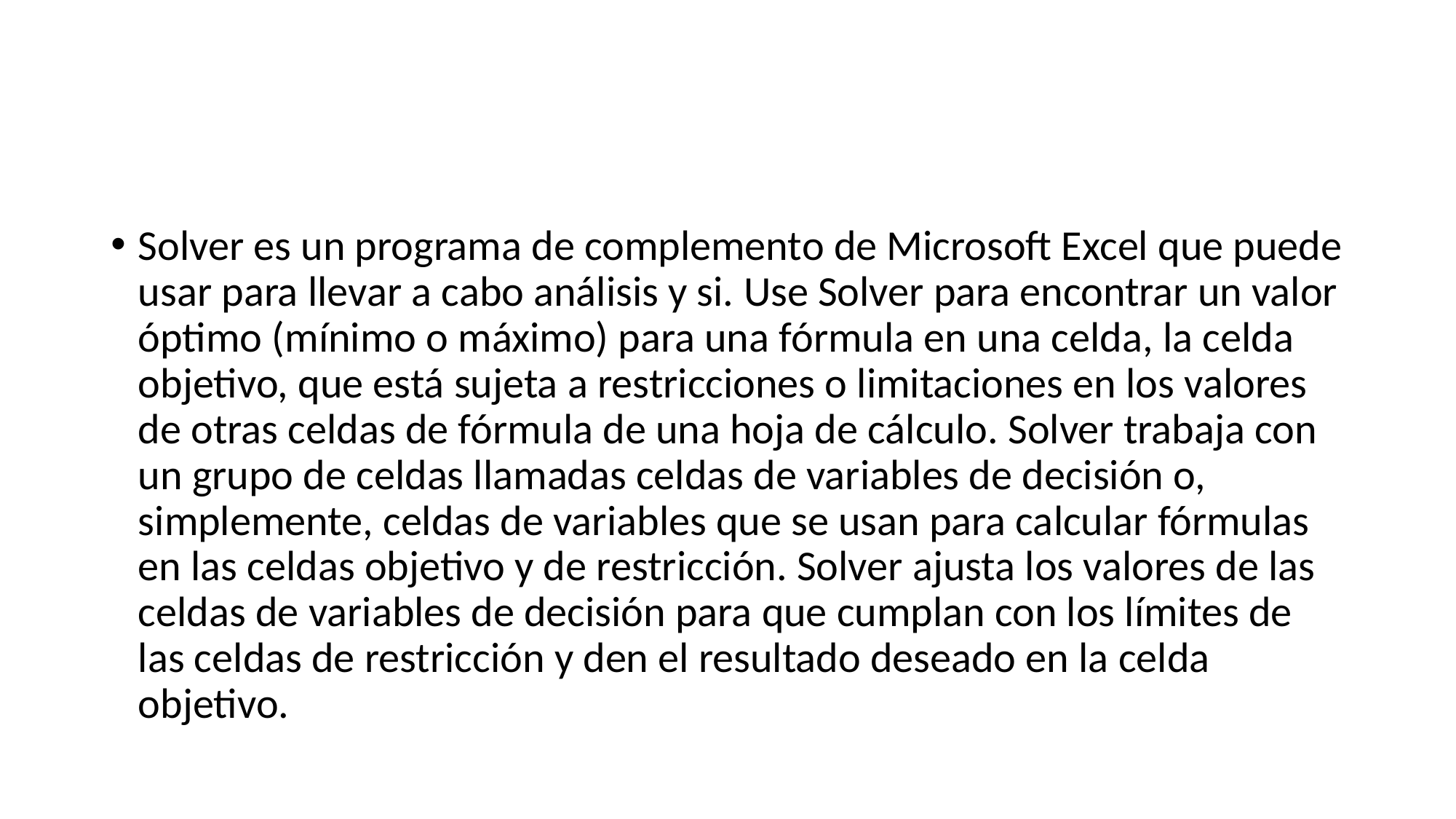

#
Solver es un programa de complemento de Microsoft Excel que puede usar para llevar a cabo análisis y si. Use Solver para encontrar un valor óptimo (mínimo o máximo) para una fórmula en una celda, la celda objetivo, que está sujeta a restricciones o limitaciones en los valores de otras celdas de fórmula de una hoja de cálculo. Solver trabaja con un grupo de celdas llamadas celdas de variables de decisión o, simplemente, celdas de variables que se usan para calcular fórmulas en las celdas objetivo y de restricción. Solver ajusta los valores de las celdas de variables de decisión para que cumplan con los límites de las celdas de restricción y den el resultado deseado en la celda objetivo.